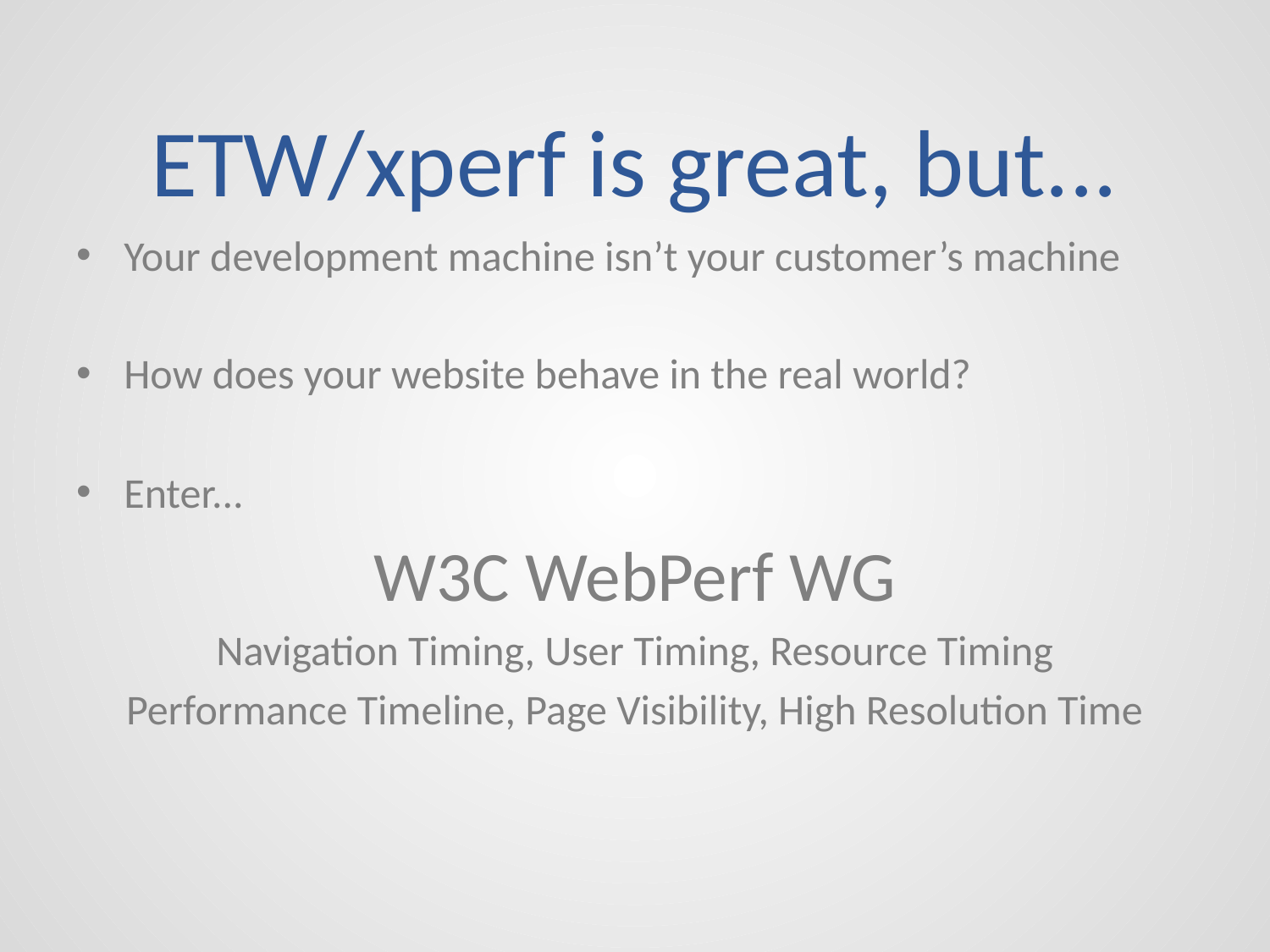

# ETW/xperf is great, but...
Your development machine isn’t your customer’s machine

How does your website behave in the real world?

Enter...
W3C WebPerf WG
Navigation Timing, User Timing, Resource Timing
Performance Timeline, Page Visibility, High Resolution Time